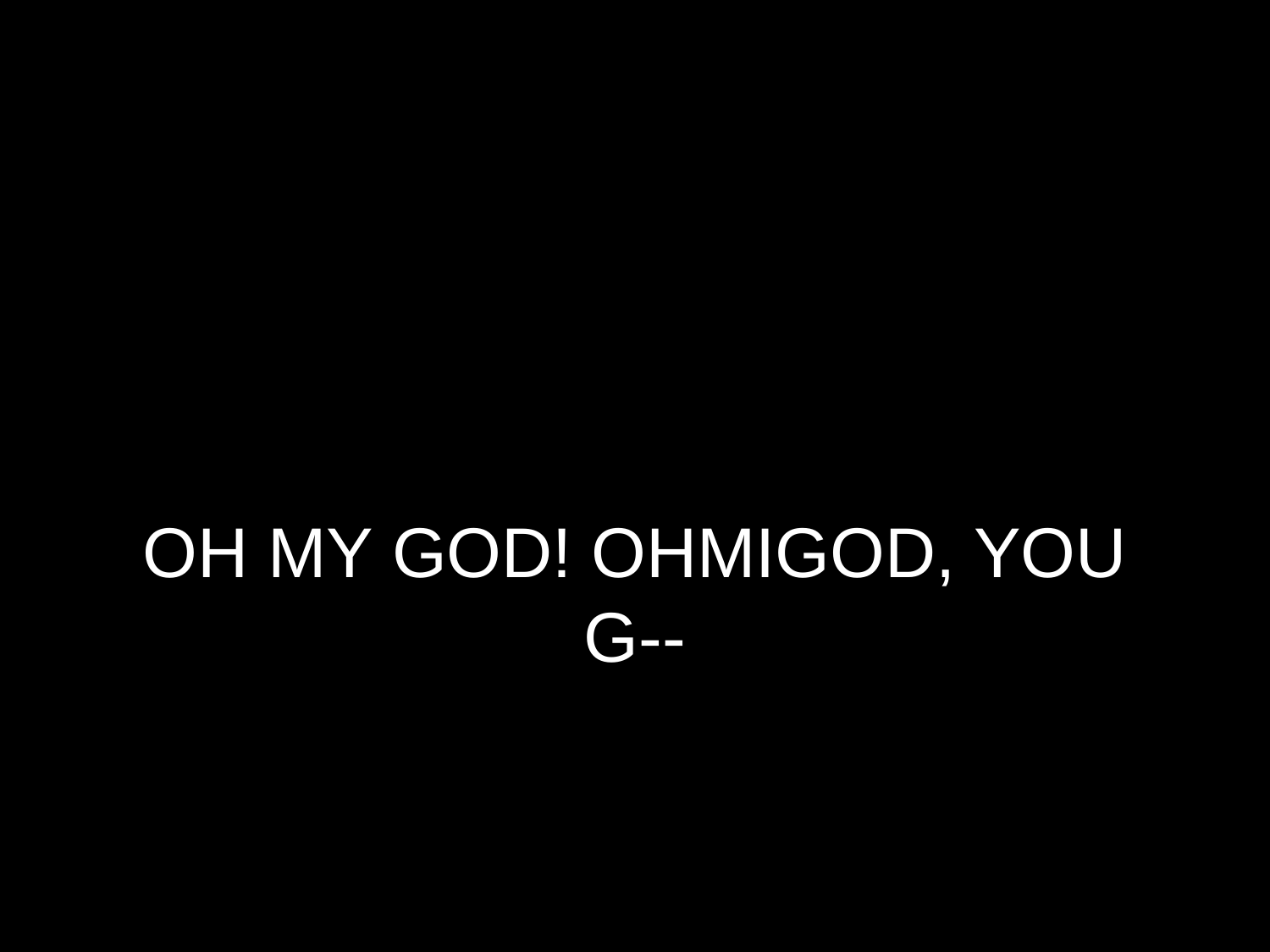

# OH MY GOD! OHMIGOD, YOU G--